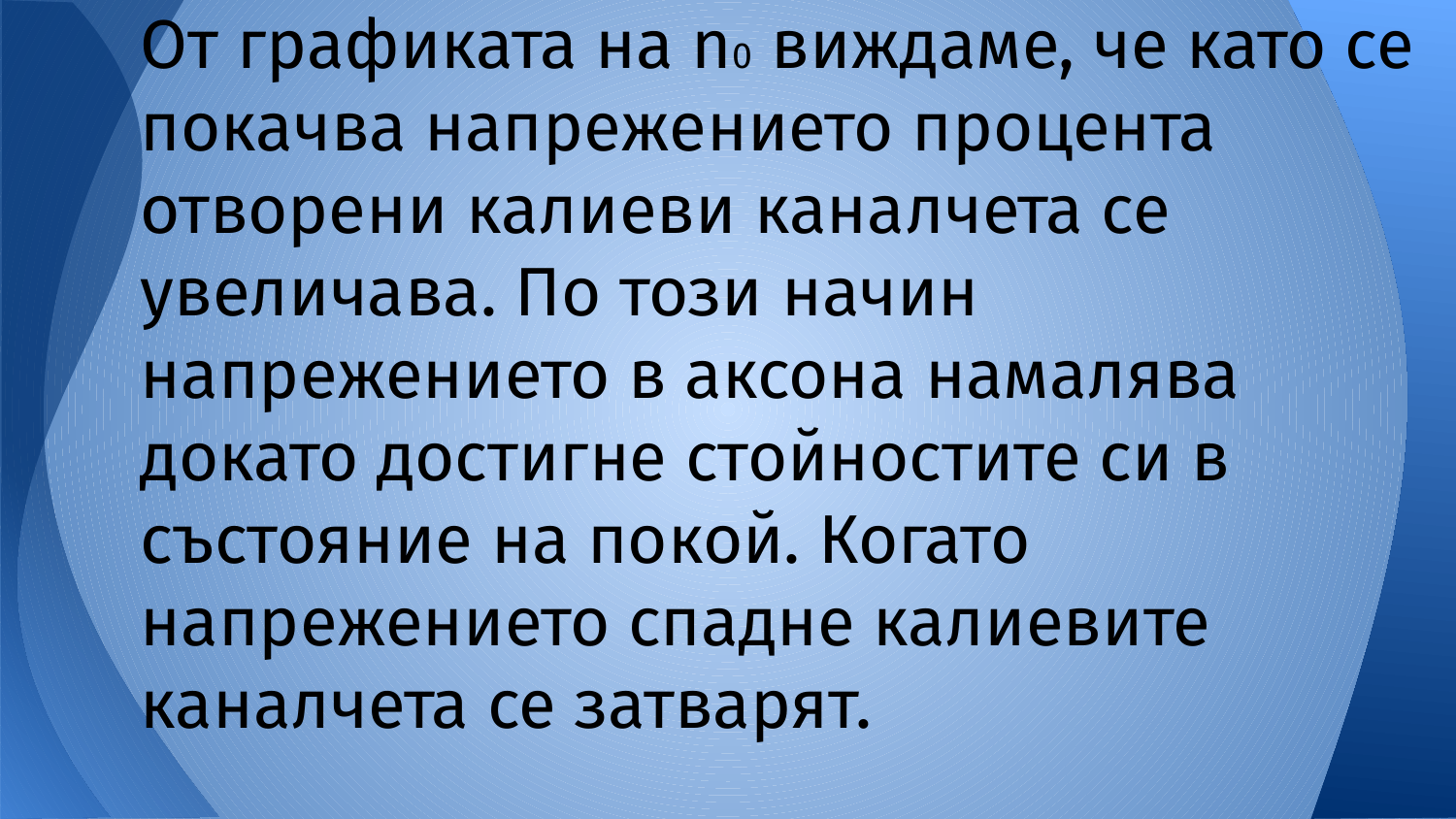

От графиката на n0 виждаме, че като се покачва напрежението процента отворени калиеви каналчета се увеличава. По този начин напрежението в аксона намалява докато достигне стойностите си в състояние на покой. Когато напрежението спадне калиевите каналчета се затварят.